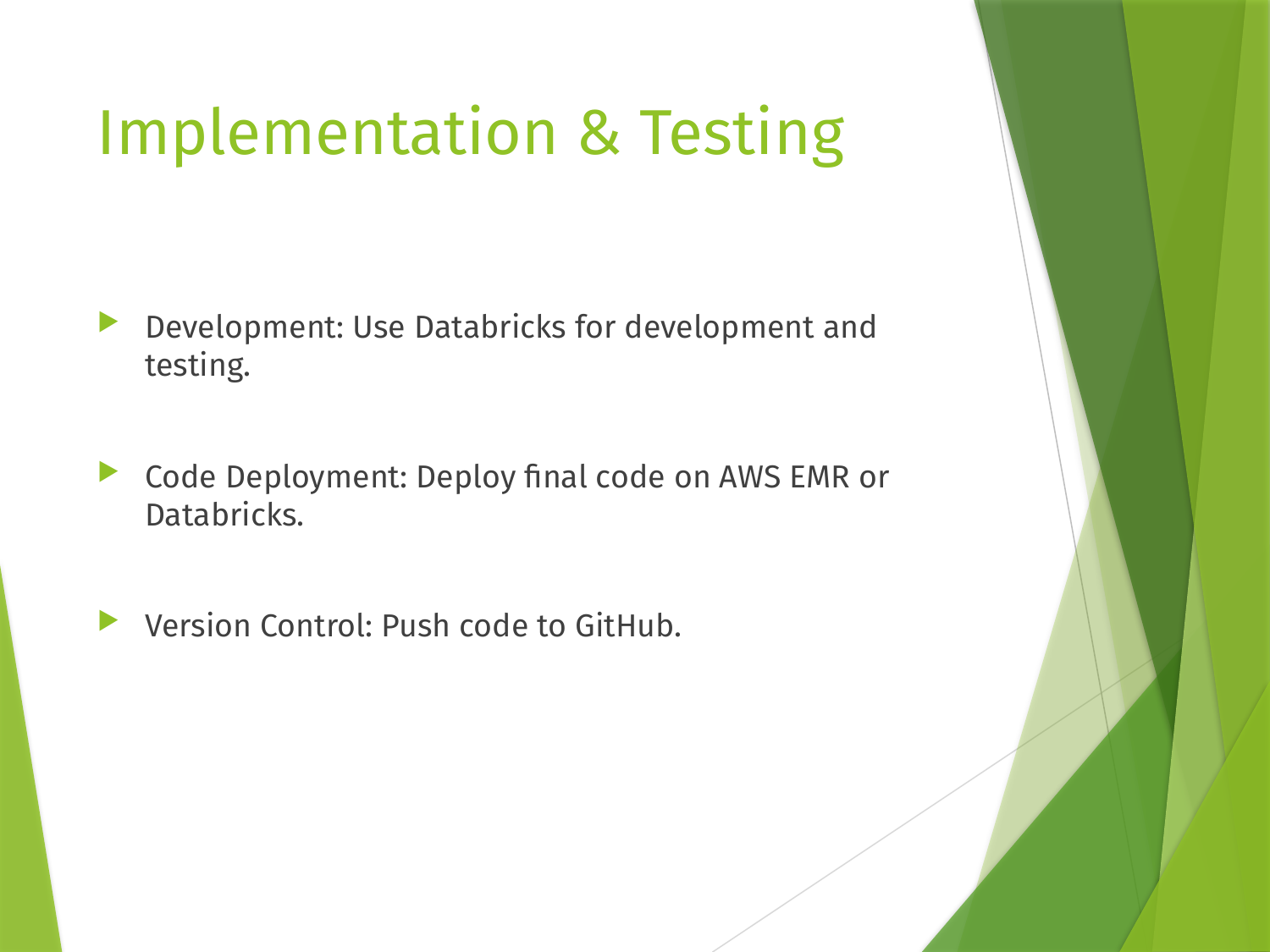

# Implementation & Testing
Development: Use Databricks for development and testing.

Code Deployment: Deploy final code on AWS EMR or Databricks.

Version Control: Push code to GitHub.